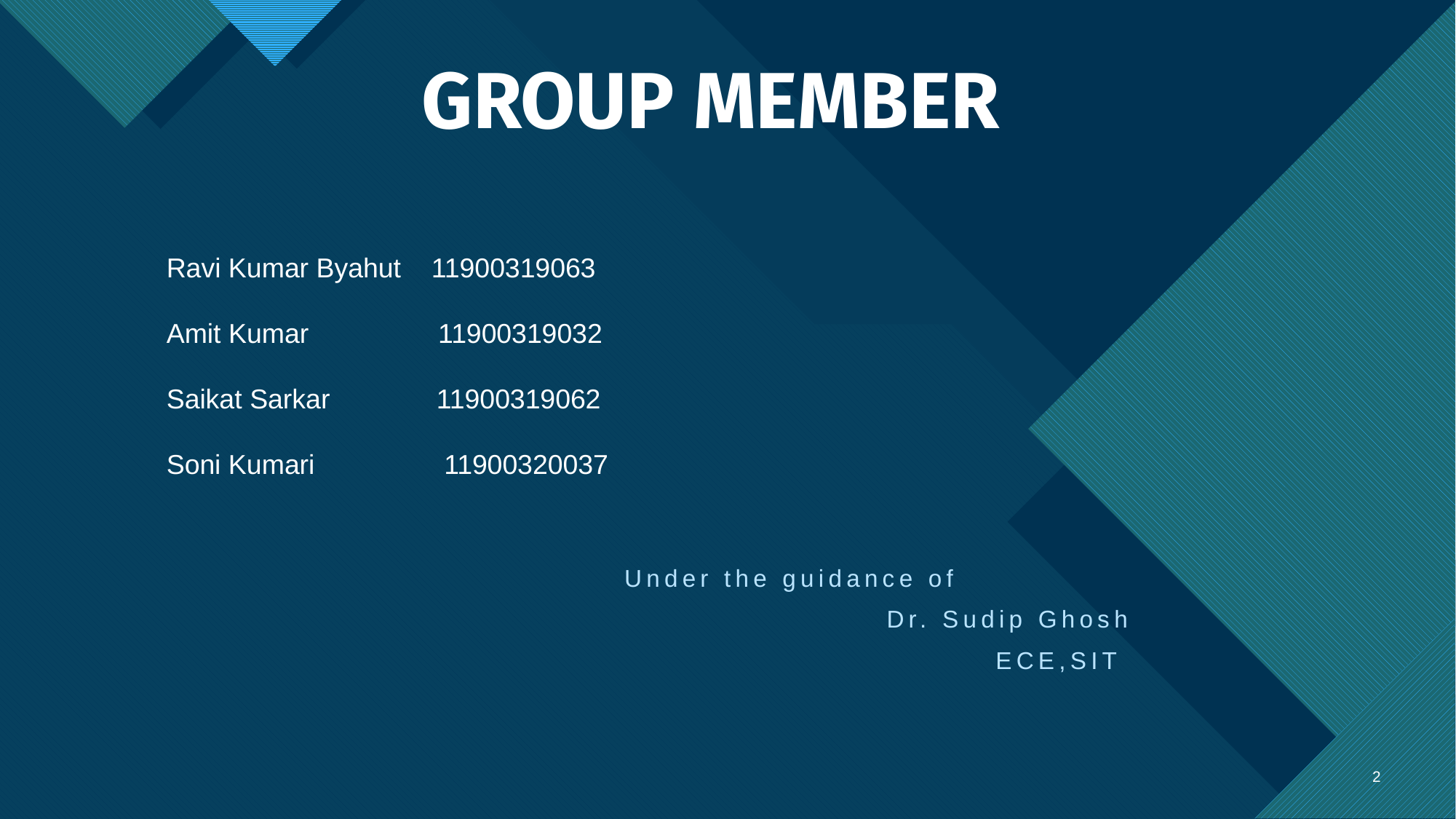

# GROUP MEMBER
Ravi Kumar Byahut    11900319063

Amit Kumar                 11900319032

Saikat Sarkar              11900319062

Soni Kumari                 11900320037
Under the guidance of
Dr. Sudip Ghosh
ECE,SIT

2